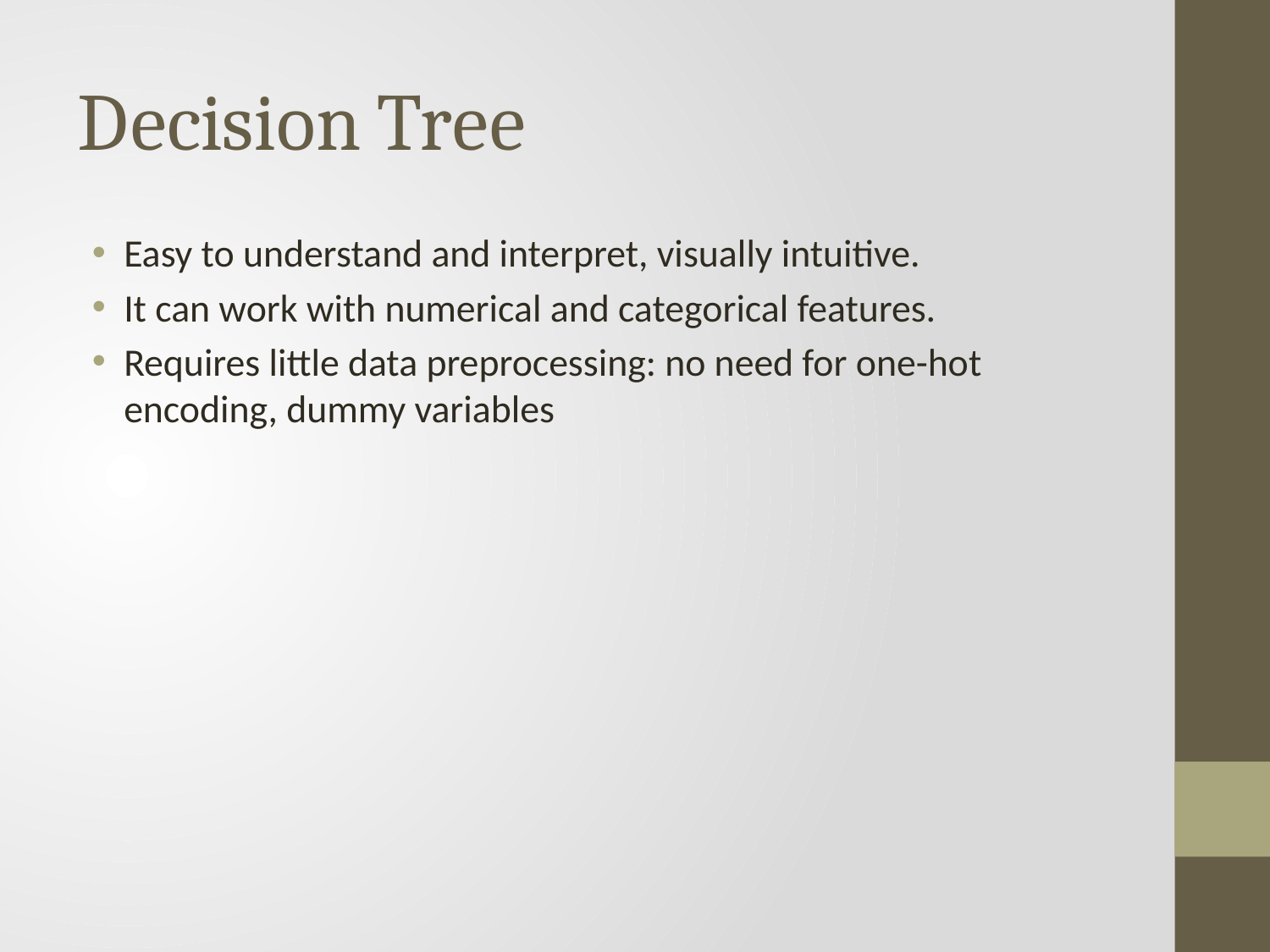

# Decision Tree
Easy to understand and interpret, visually intuitive.
It can work with numerical and categorical features.
Requires little data preprocessing: no need for one-hot encoding, dummy variables